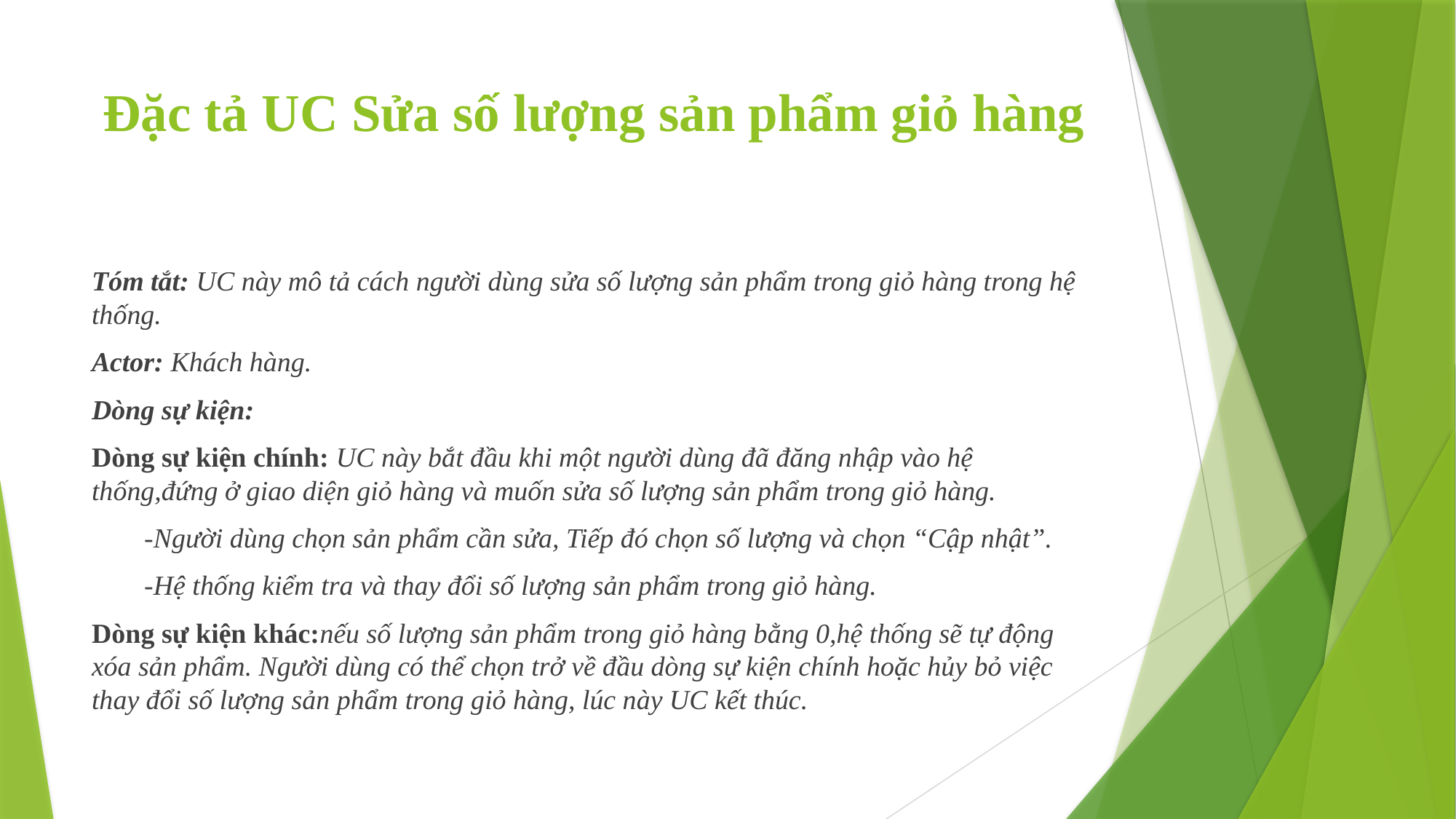

# Đặc tả UC Sửa số lượng sản phẩm giỏ hàng
Tóm tắt: UC này mô tả cách người dùng sửa số lượng sản phẩm trong giỏ hàng trong hệ thống.
Actor: Khách hàng.
Dòng sự kiện:
Dòng sự kiện chính: UC này bắt đầu khi một người dùng đã đăng nhập vào hệ thống,đứng ở giao diện giỏ hàng và muốn sửa số lượng sản phẩm trong giỏ hàng.
-Người dùng chọn sản phẩm cần sửa, Tiếp đó chọn số lượng và chọn “Cập nhật”.
-Hệ thống kiểm tra và thay đổi số lượng sản phẩm trong giỏ hàng.
Dòng sự kiện khác:nếu số lượng sản phẩm trong giỏ hàng bằng 0,hệ thống sẽ tự động xóa sản phẩm. Người dùng có thể chọn trở về đầu dòng sự kiện chính hoặc hủy bỏ việc thay đổi số lượng sản phẩm trong giỏ hàng, lúc này UC kết thúc.